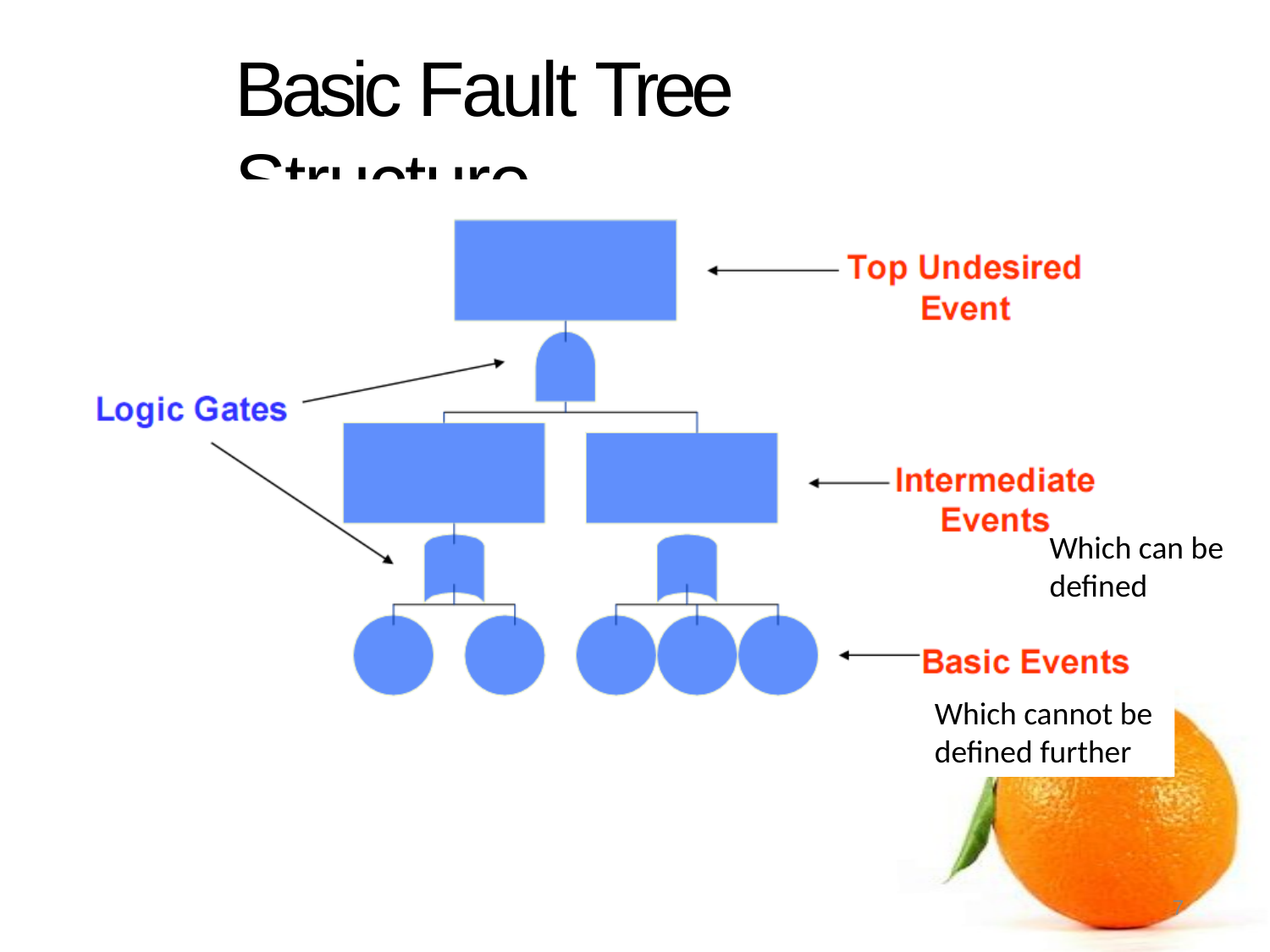

# Basic Fault Tree Structure

Which can be defined
Which cannot be defined further
7